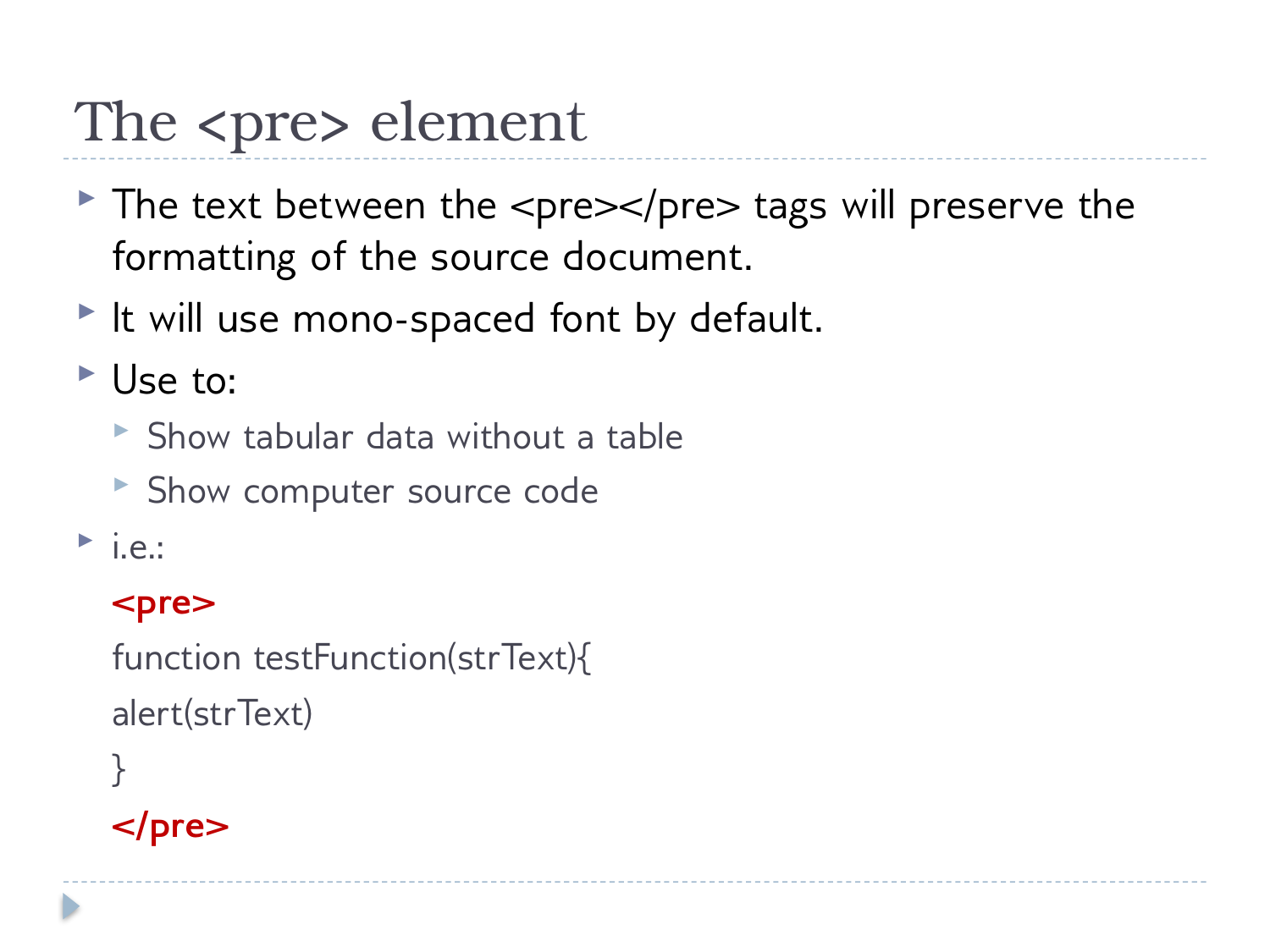

# The <pre> element
The text between the <pre></pre> tags will preserve the formatting of the source document.
It will use mono-spaced font by default.
Use to:
Show tabular data without a table
Show computer source code
i.e.:
	<pre>
	function testFunction(strText){
		alert(strText)
	}
	</pre>